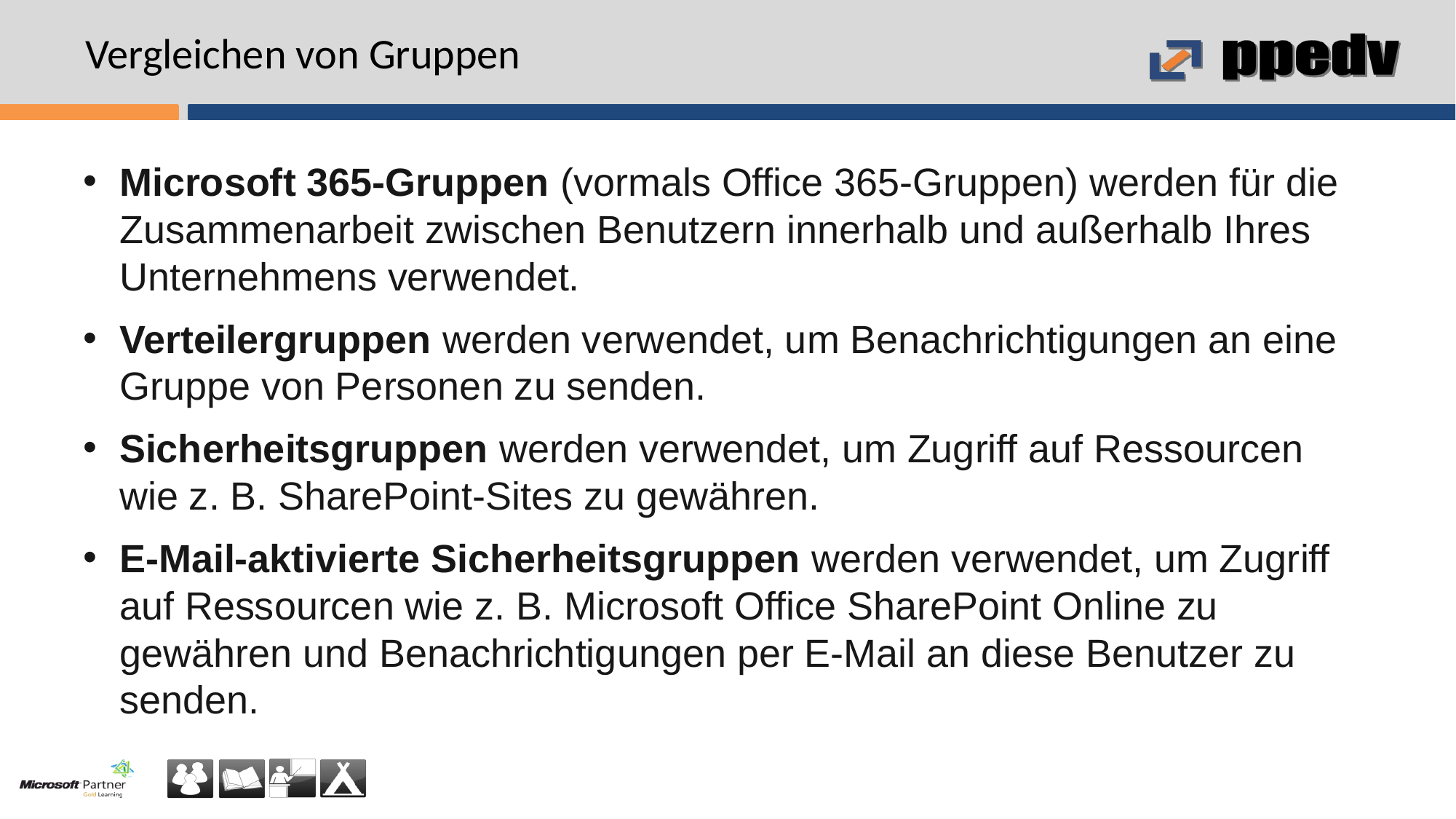

# Vergleichen von Gruppen
Microsoft 365-Gruppen (vormals Office 365-Gruppen) werden für die Zusammenarbeit zwischen Benutzern innerhalb und außerhalb Ihres Unternehmens verwendet.
Verteilergruppen werden verwendet, um Benachrichtigungen an eine Gruppe von Personen zu senden.
Sicherheitsgruppen werden verwendet, um Zugriff auf Ressourcen wie z. B. SharePoint-Sites zu gewähren.
E-Mail-aktivierte Sicherheitsgruppen werden verwendet, um Zugriff auf Ressourcen wie z. B. Microsoft Office SharePoint Online zu gewähren und Benachrichtigungen per E-Mail an diese Benutzer zu senden.